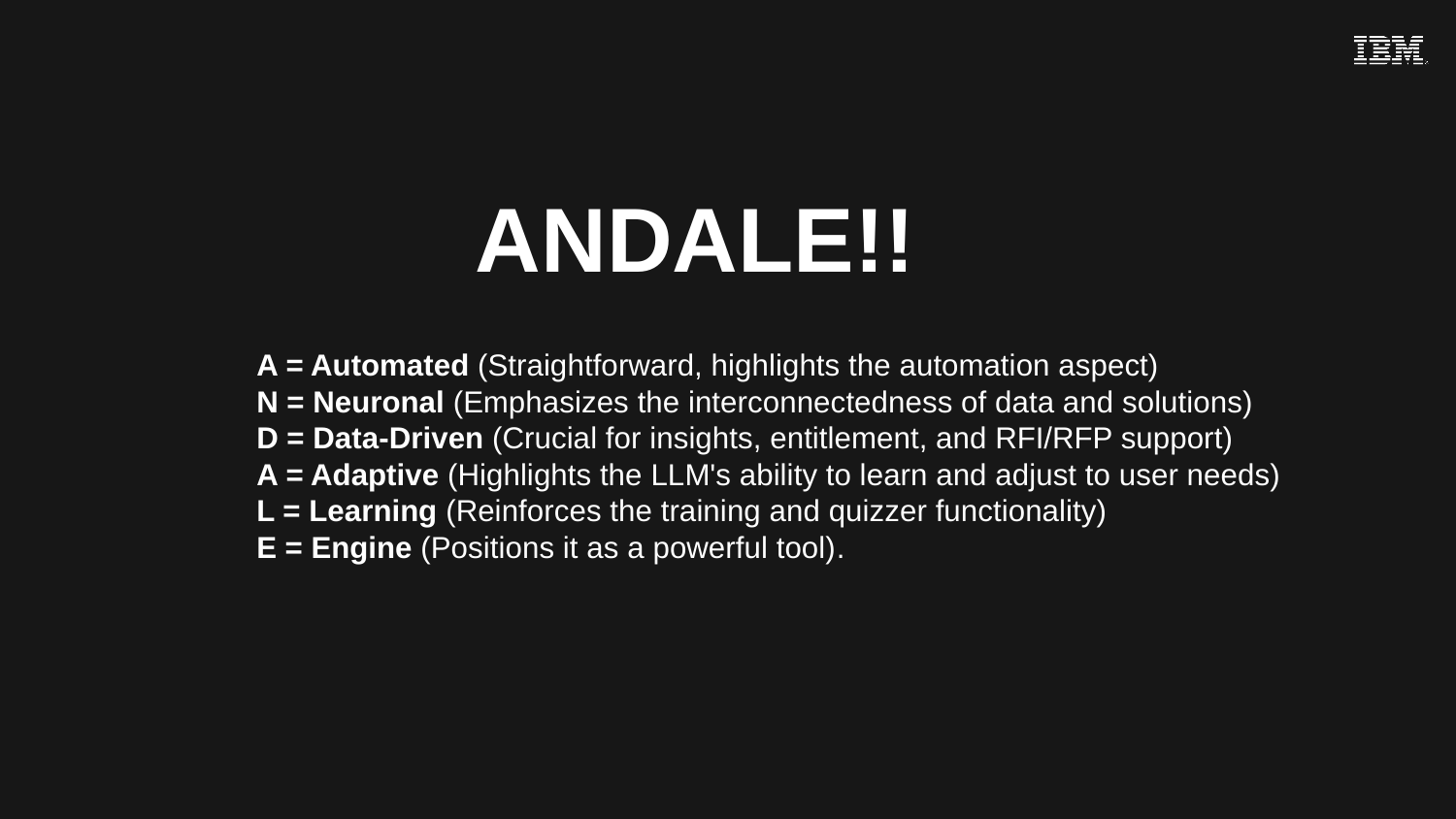

ANDALE!!
A = Automated (Straightforward, highlights the automation aspect)
N = Neuronal (Emphasizes the interconnectedness of data and solutions)
D = Data-Driven (Crucial for insights, entitlement, and RFI/RFP support)
A = Adaptive (Highlights the LLM's ability to learn and adjust to user needs)
L = Learning (Reinforces the training and quizzer functionality)
E = Engine (Positions it as a powerful tool).